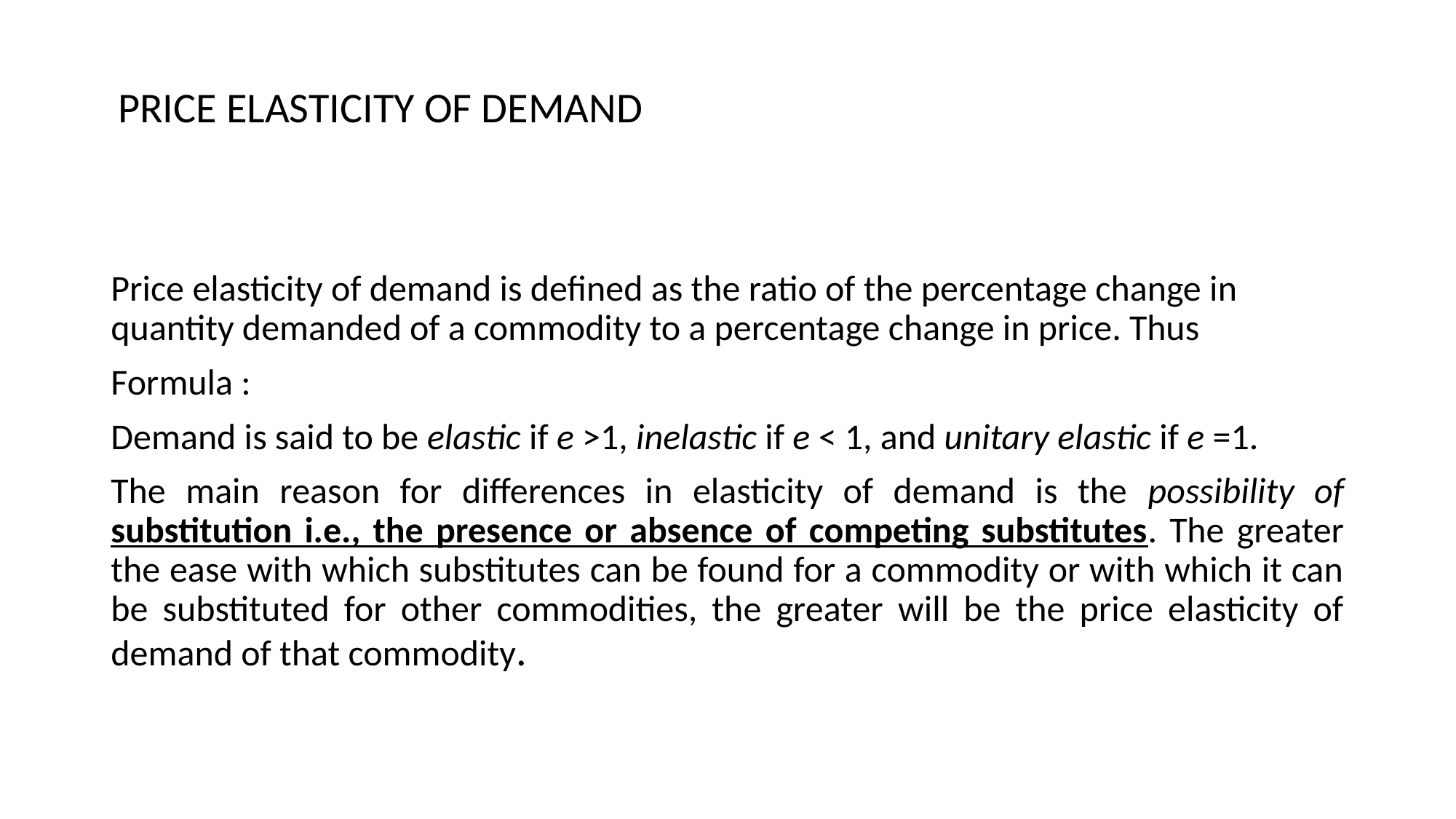

# PRICE ELASTICITY OF DEMAND
Price elasticity of demand is defined as the ratio of the percentage change in quantity demanded of a commodity to a percentage change in price. Thus
Formula :
Demand is said to be elastic if e >1, inelastic if e < 1, and unitary elastic if e =1.
The main reason for differences in elasticity of demand is the possibility of substitution i.e., the presence or absence of competing substitutes. The greater the ease with which substitutes can be found for a commodity or with which it can be substituted for other commodities, the greater will be the price elasticity of demand of that commodity.